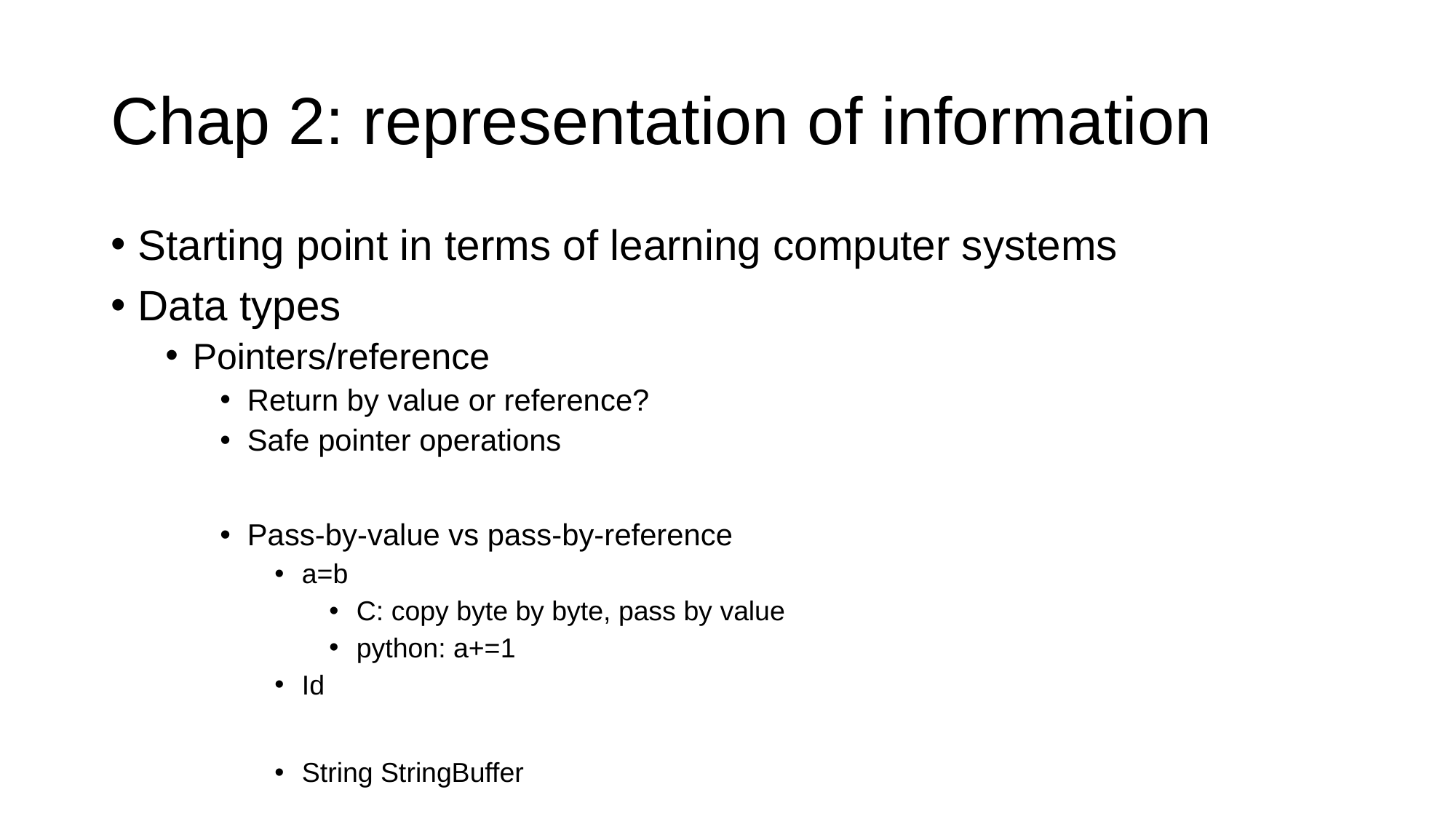

# Chap 2: representation of information
Starting point in terms of learning computer systems
Data types
Pointers/reference
Return by value or reference?
Safe pointer operations

Pass-by-value vs pass-by-reference
a=b
C: copy byte by byte, pass by value
python: a+=1
Id

String StringBuffer